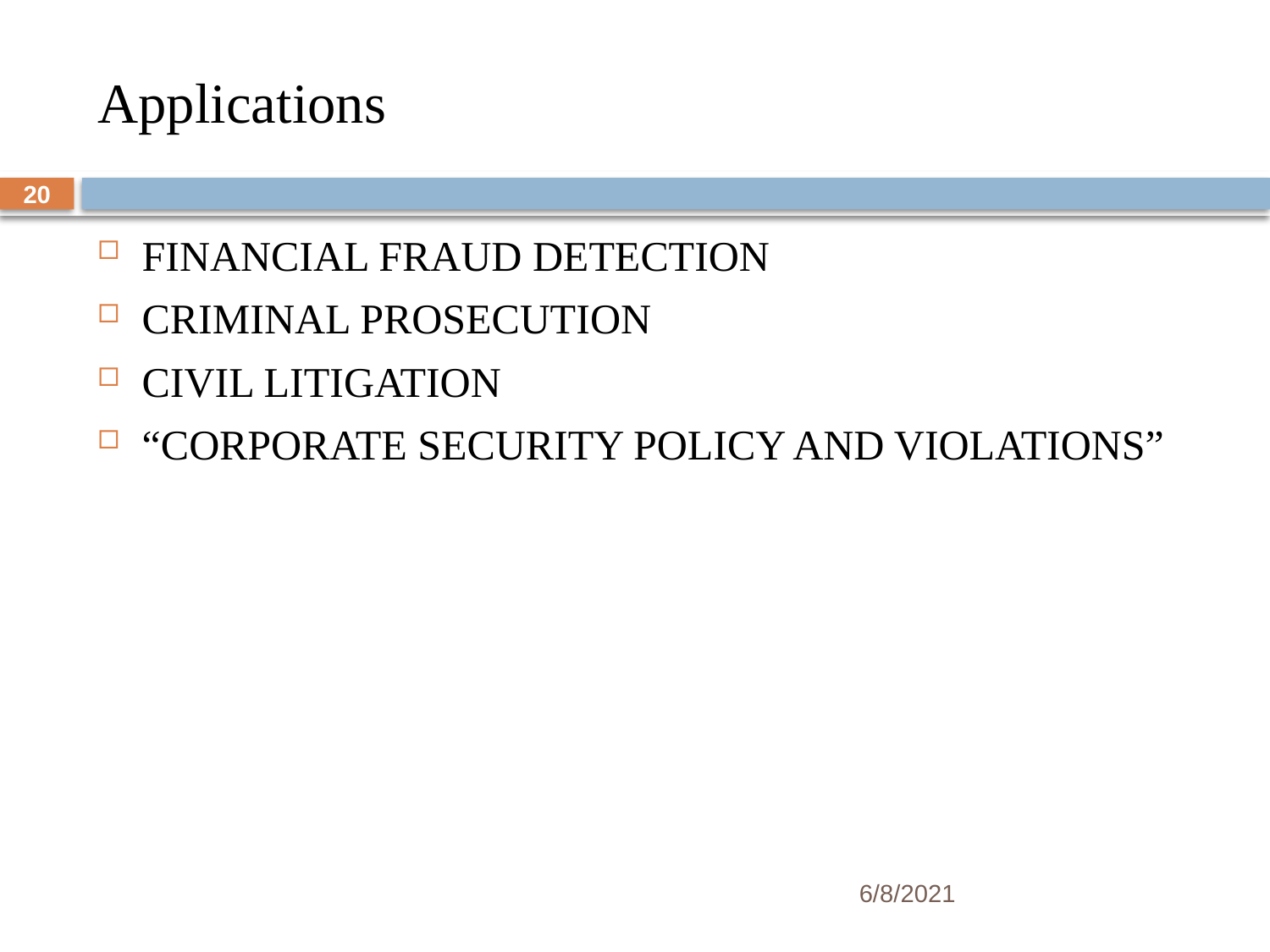

# Applications
20
FINANCIAL FRAUD DETECTION
CRIMINAL PROSECUTION
CIVIL LITIGATION
“CORPORATE SECURITY POLICY AND VIOLATIONS”

6/8/2021